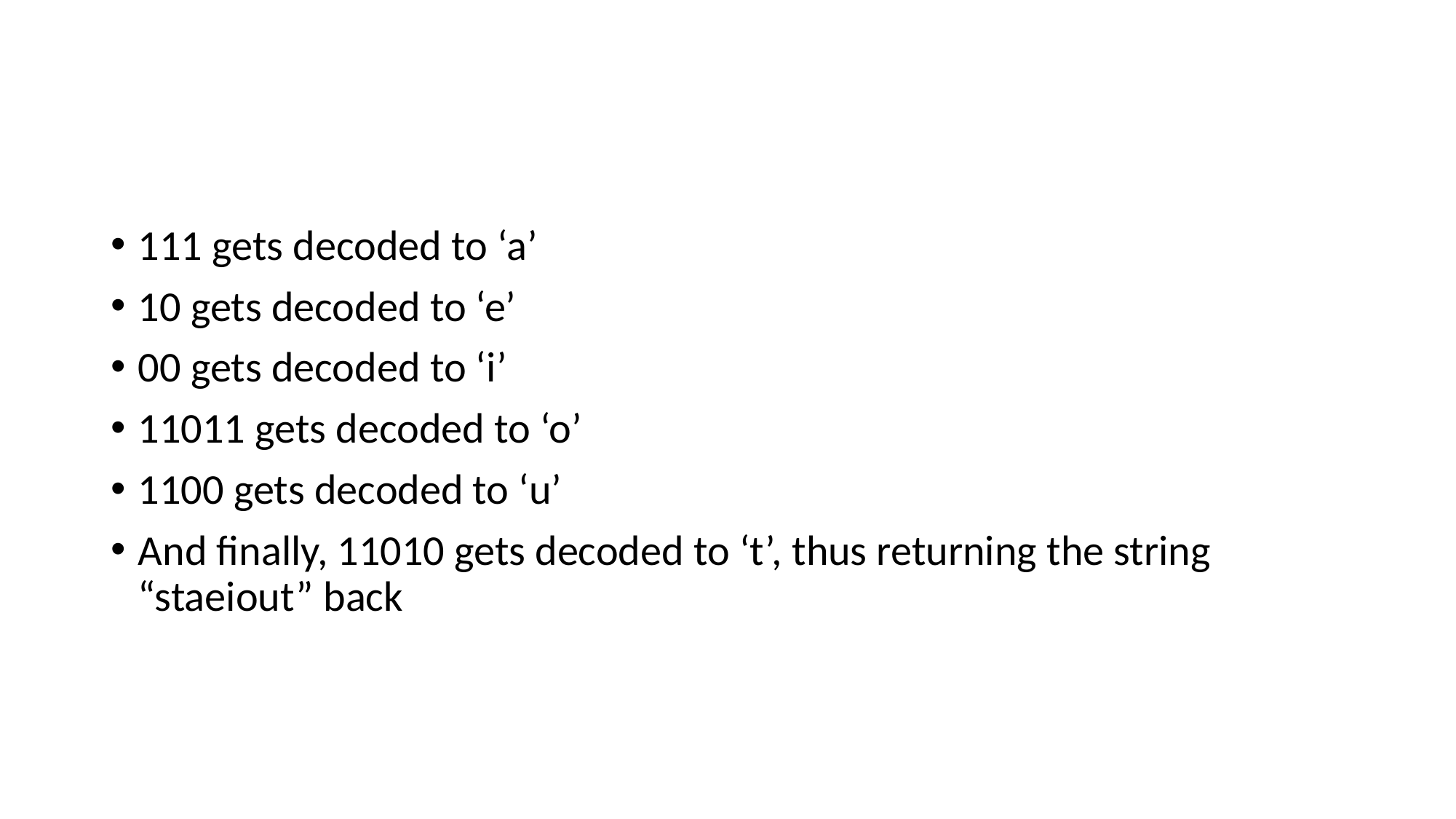

#
111 gets decoded to ‘a’
10 gets decoded to ‘e’
00 gets decoded to ‘i’
11011 gets decoded to ‘o’
1100 gets decoded to ‘u’
And finally, 11010 gets decoded to ‘t’, thus returning the string “staeiout” back